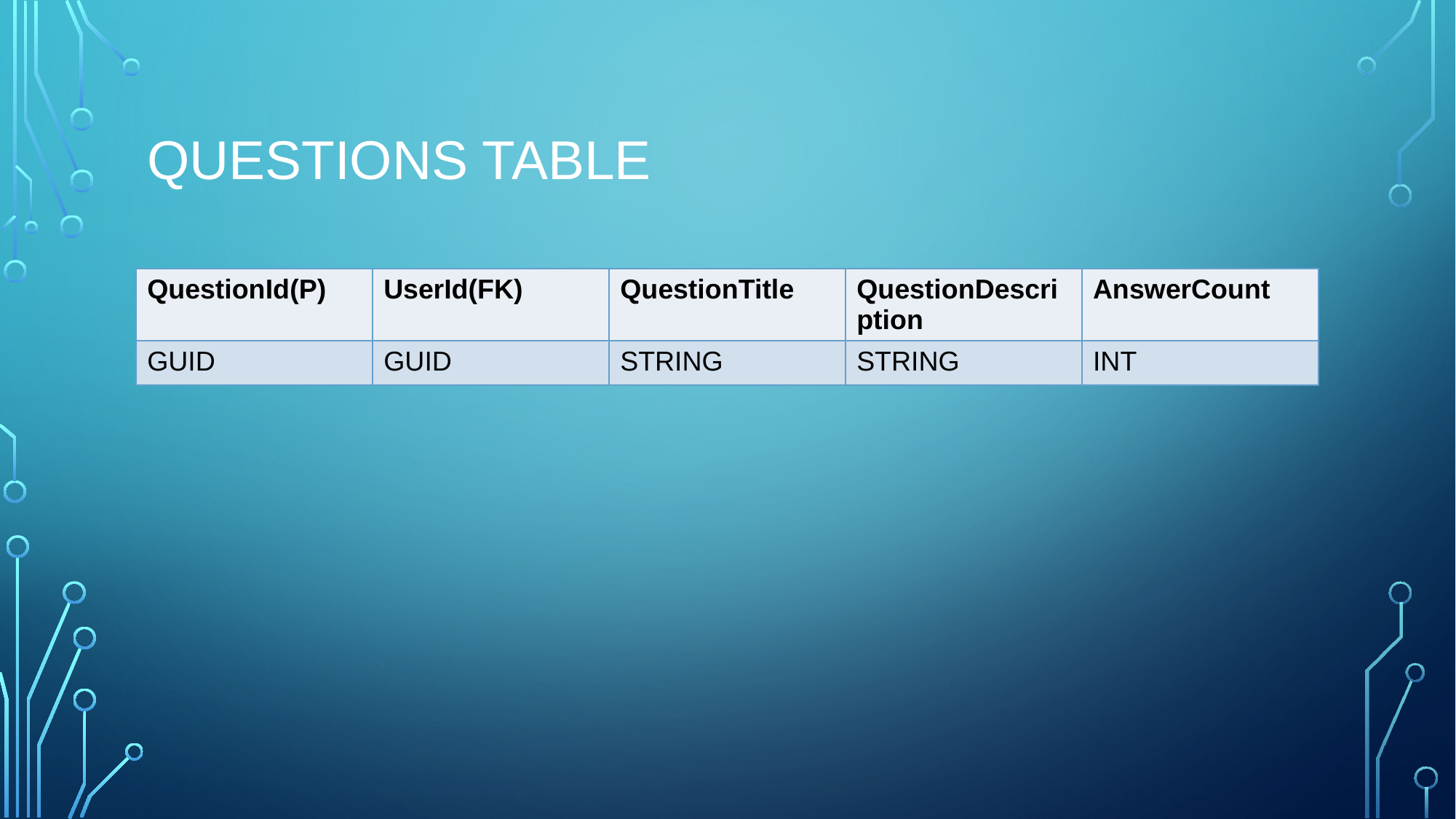

# Questions table
| QuestionId(P) | UserId(FK) | QuestionTitle | QuestionDescription | AnswerCount |
| --- | --- | --- | --- | --- |
| GUID | GUID | STRING | STRING | INT |